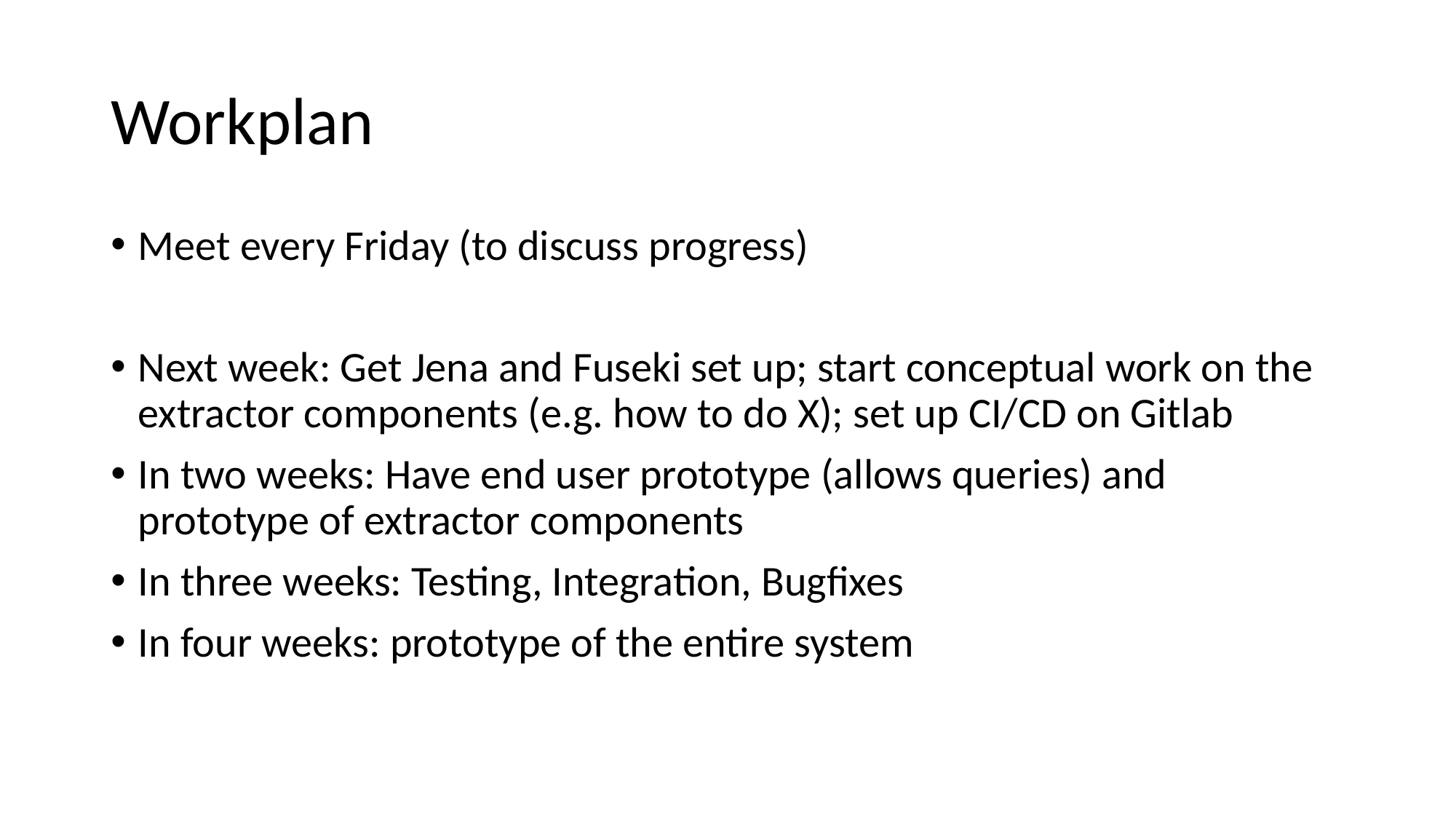

# Workplan
Meet every Friday (to discuss progress)

Next week: Get Jena and Fuseki set up; start conceptual work on the extractor components (e.g. how to do X); set up CI/CD on Gitlab
In two weeks: Have end user prototype (allows queries) and prototype of extractor components
In three weeks: Testing, Integration, Bugfixes
In four weeks: prototype of the entire system